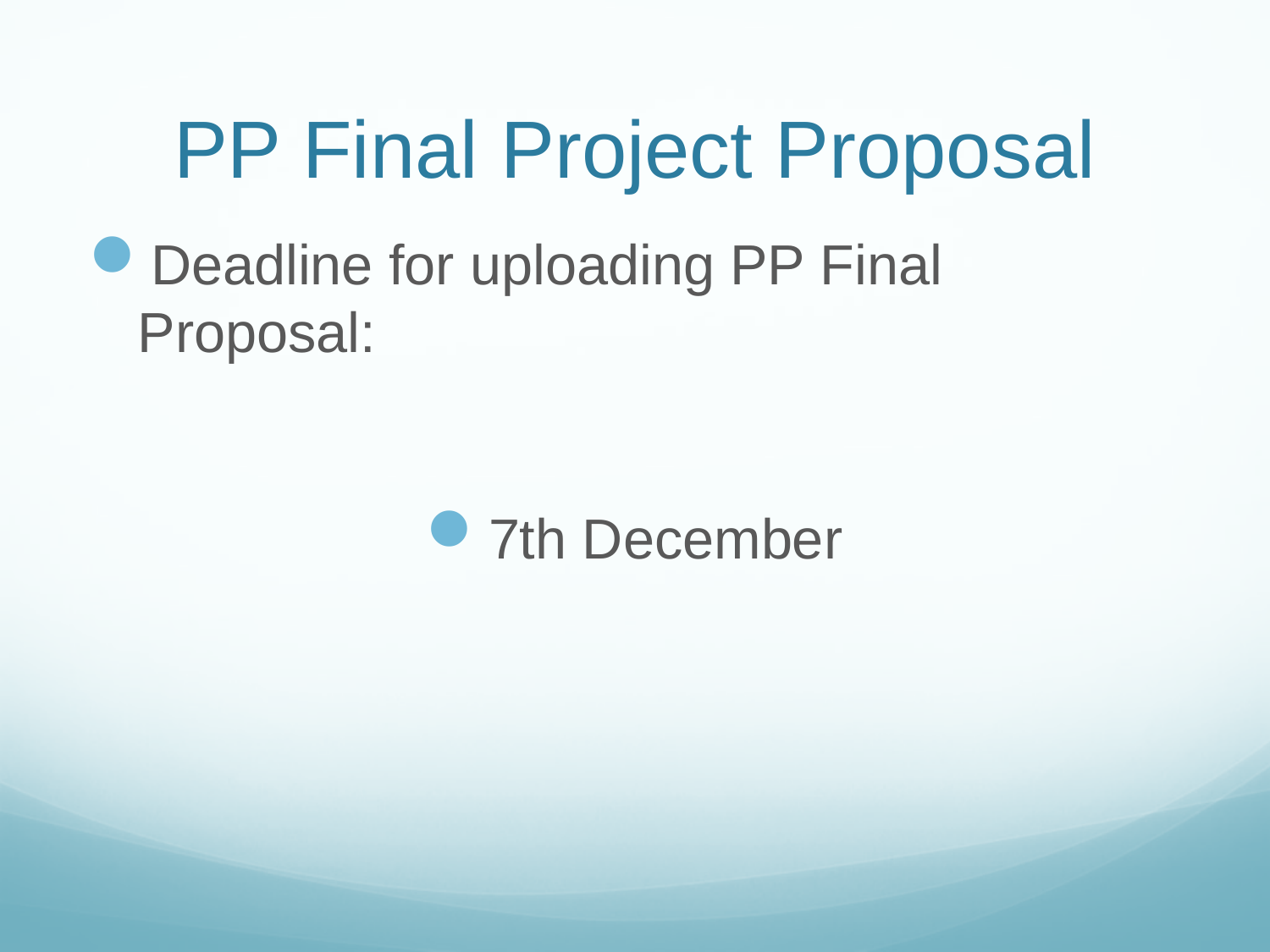

# PP Final Project Proposal
Deadline for uploading PP Final Proposal:

7th December